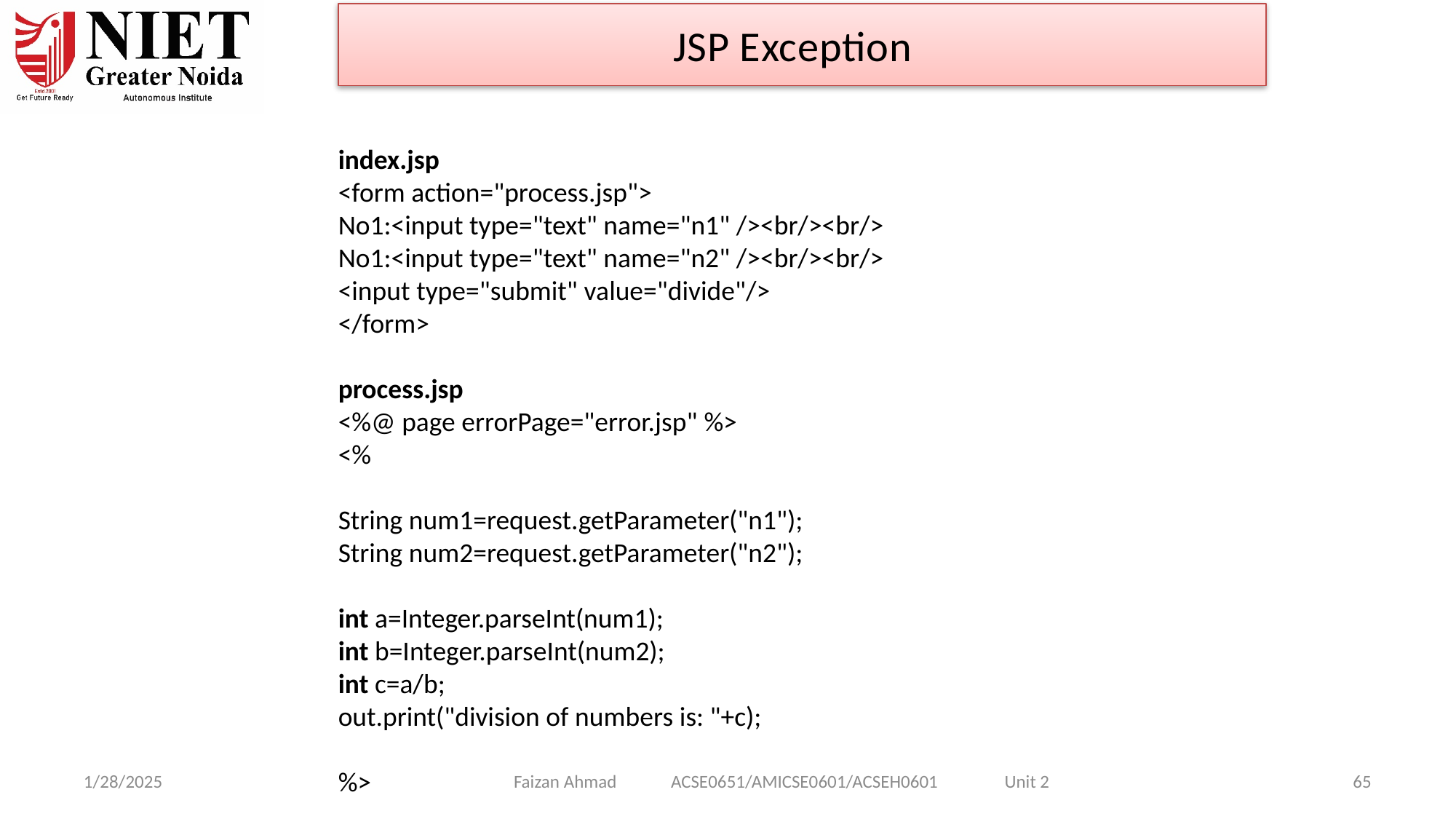

JSP Exception
index.jsp
<form action="process.jsp">
No1:<input type="text" name="n1" /><br/><br/>
No1:<input type="text" name="n2" /><br/><br/>
<input type="submit" value="divide"/>
</form>

process.jsp
<%@ page errorPage="error.jsp" %>
<%

String num1=request.getParameter("n1");
String num2=request.getParameter("n2");

int a=Integer.parseInt(num1);
int b=Integer.parseInt(num2);
int c=a/b;
out.print("division of numbers is: "+c);

%>

Faizan Ahmad             ACSE0651/AMICSE0601/ACSEH0601                Unit 2
1/28/2025
65